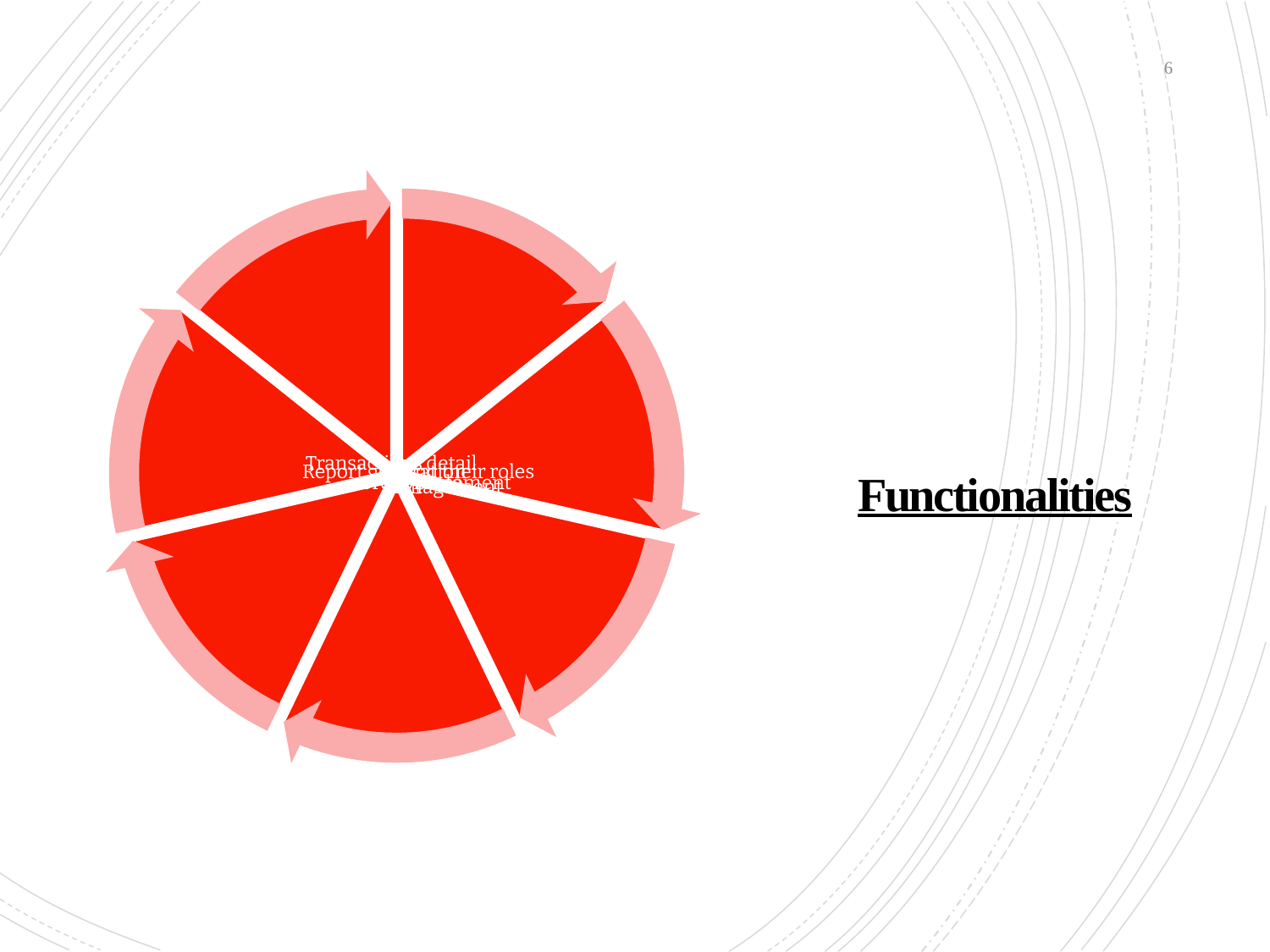

6
Register Company or Retailer
Add employs and their roles
Point of Sale
Inventory Management
Automatic order placement
Report generation
Transactions detail
# Functionalities